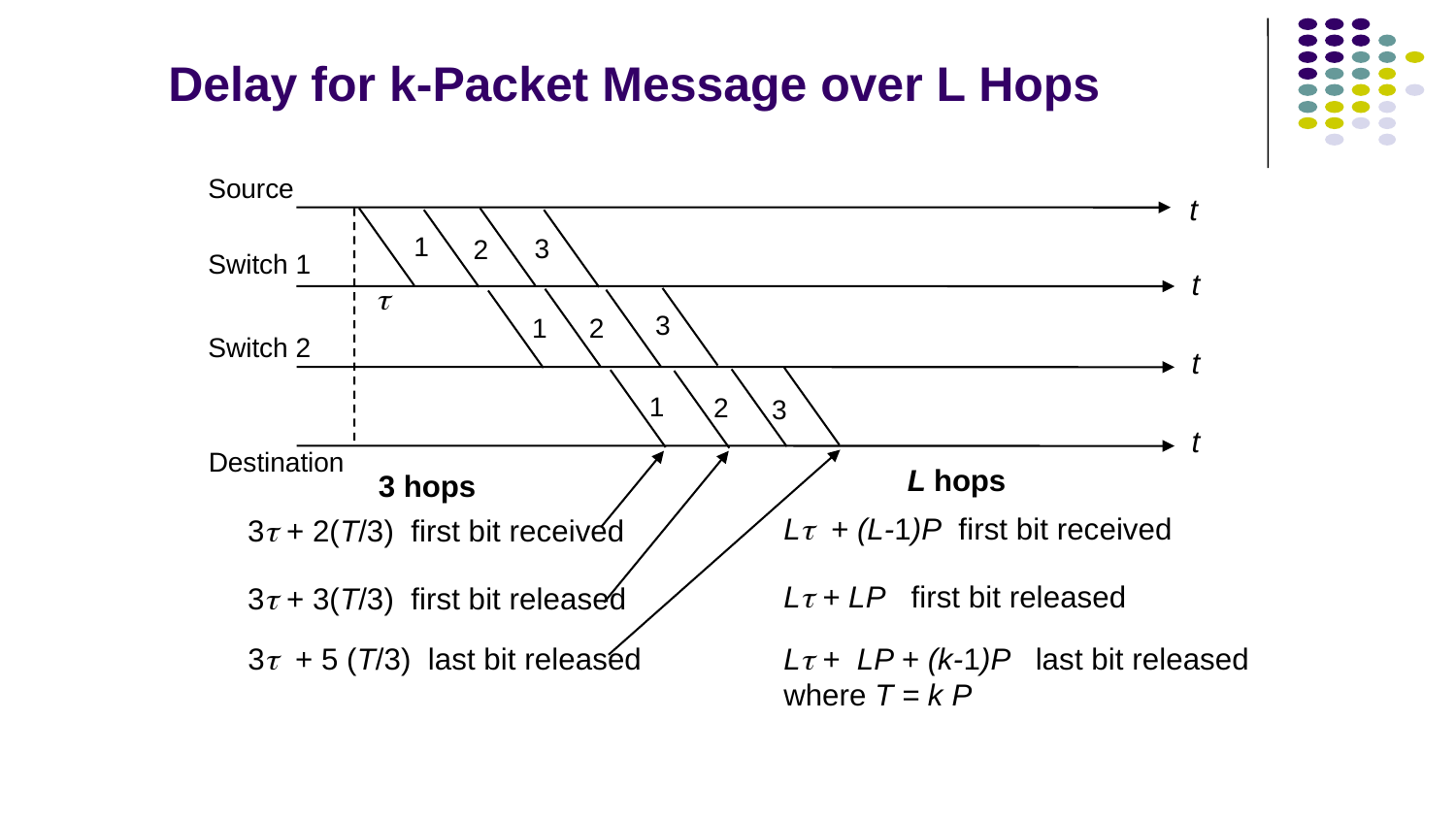

# Delay for k-Packet Message over L Hops
Source
t

1
3
2
Switch 1
t
τ

3
1
2
Switch 2
t

1
2
3
t
Destination

L hops
3 hops
Lτ  + (L-1)P  first bit received
3τ + 2(T/3)  first bit received
Lτ + LP   first bit released
3τ + 3(T/3)  first bit released
3τ  + 5 (T/3)  last bit released
Lτ +  LP + (k-1)P   last bit released
where T = k P